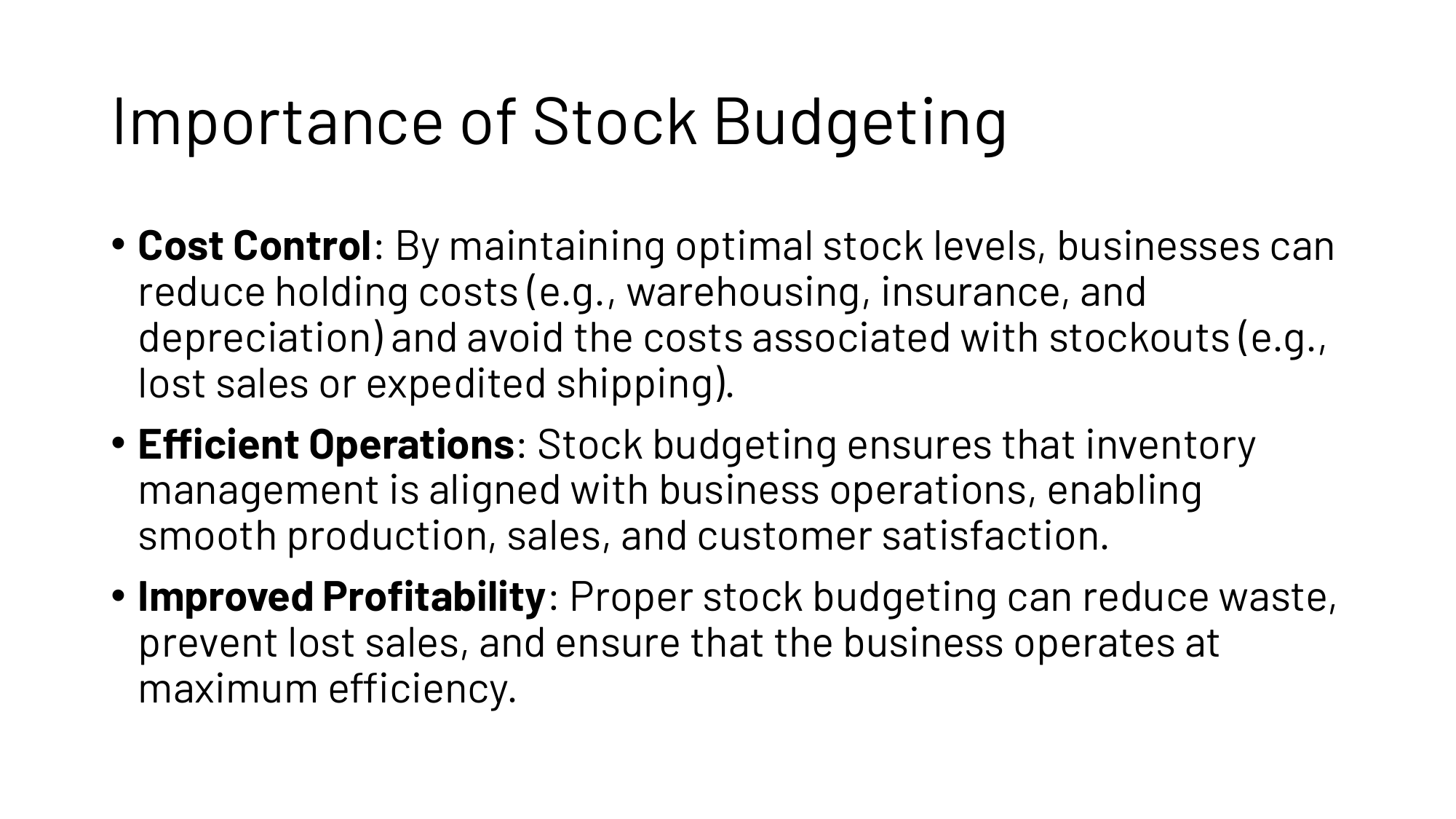

# Importance of Stock Budgeting
Cost Control: By maintaining optimal stock levels, businesses can reduce holding costs (e.g., warehousing, insurance, and depreciation) and avoid the costs associated with stockouts (e.g., lost sales or expedited shipping).
Efficient Operations: Stock budgeting ensures that inventory management is aligned with business operations, enabling smooth production, sales, and customer satisfaction.
Improved Profitability: Proper stock budgeting can reduce waste, prevent lost sales, and ensure that the business operates at maximum efficiency.